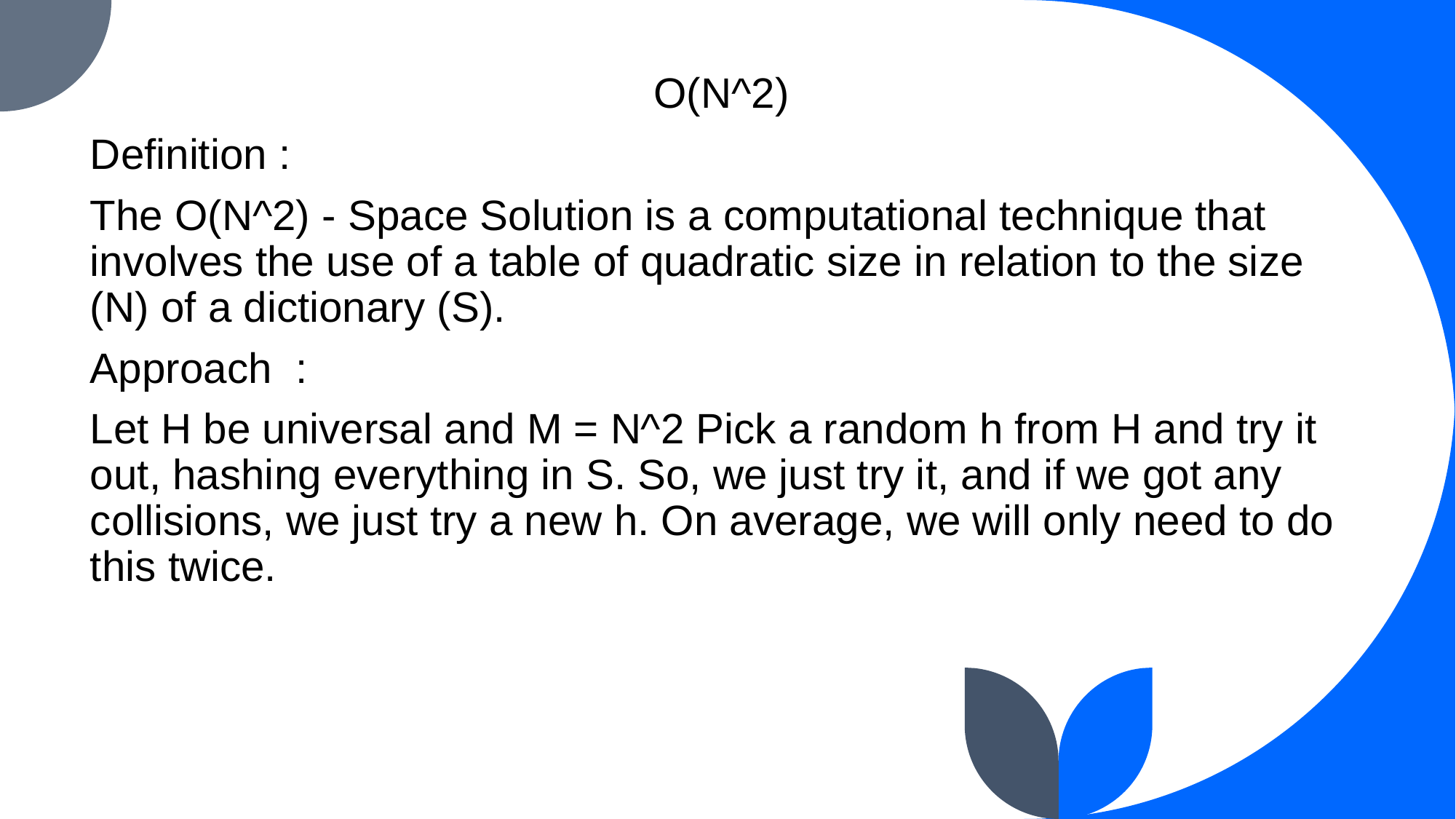

#
O(N^2)
Definition :
The O(N^2) - Space Solution is a computational technique that involves the use of a table of quadratic size in relation to the size (N) of a dictionary (S).
Approach  :
Let H be universal and M = N^2 Pick a random h from H and try it out, hashing everything in S. So, we just try it, and if we got any collisions, we just try a new h. On average, we will only need to do this twice.